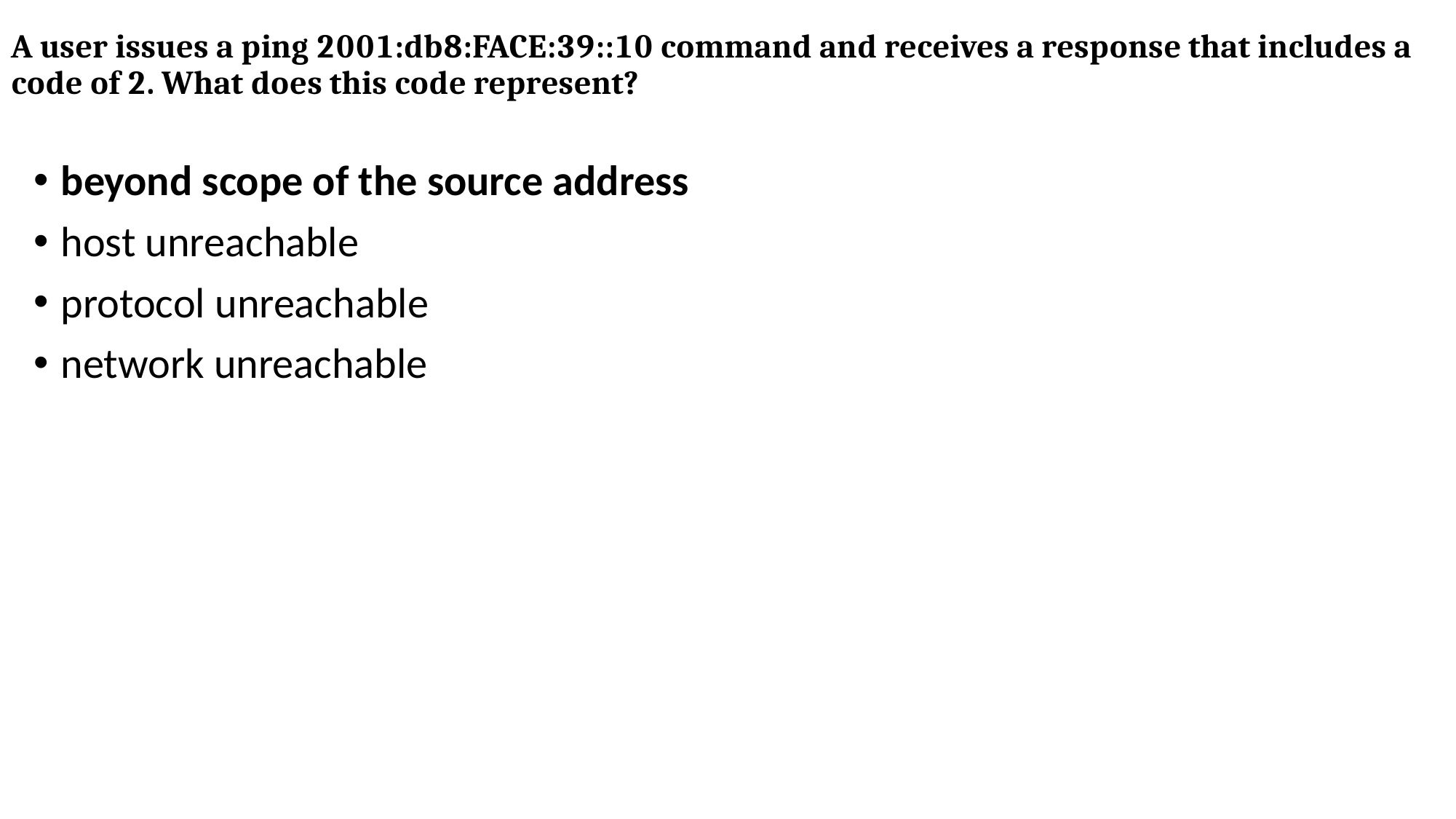

# A user issues a ping 2001:db8:FACE:39::10 command and receives a response that includes a code of 2. What does this code represent?
beyond scope of the source address
host unreachable
protocol unreachable
network unreachable